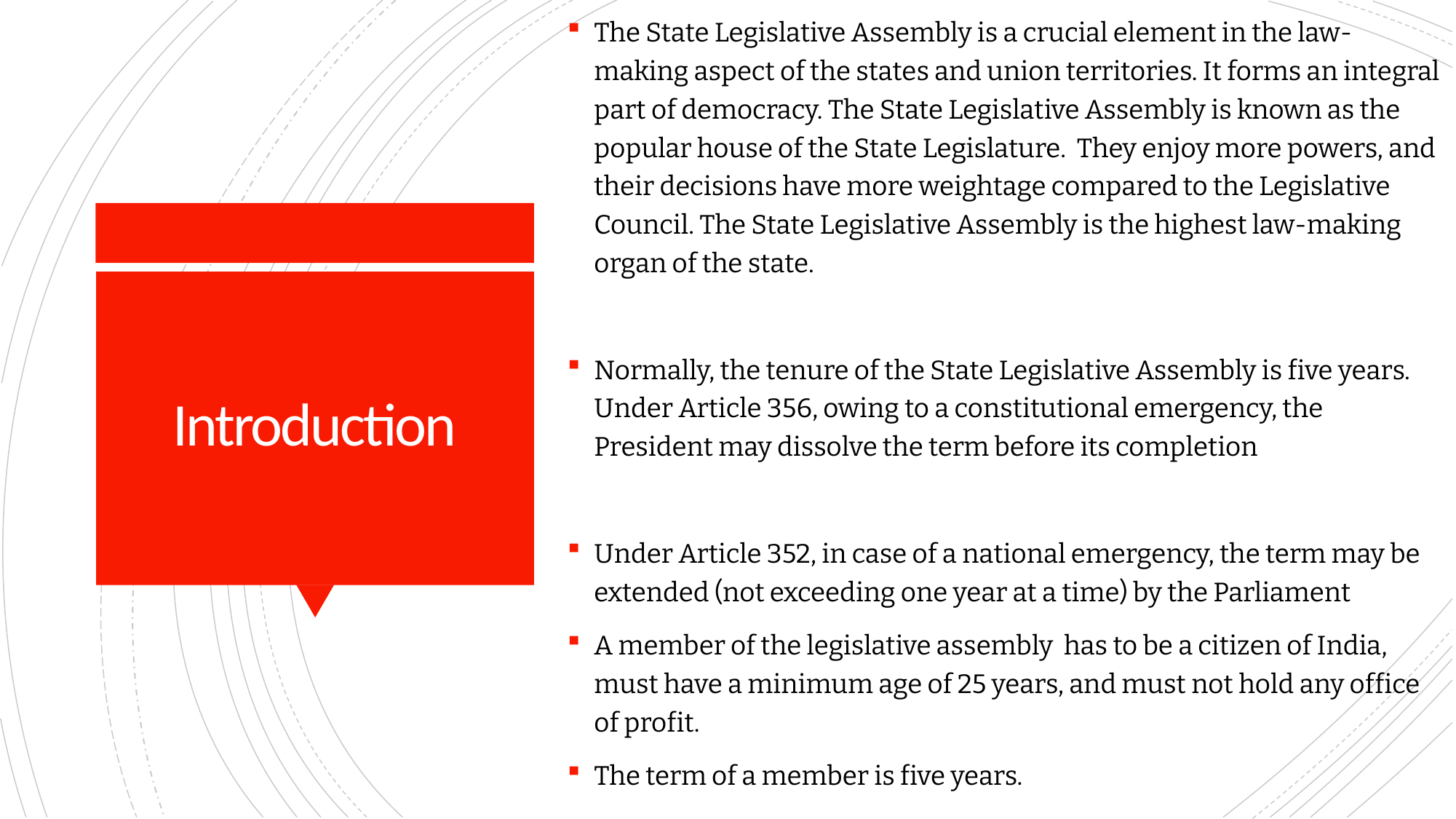

The State Legislative Assembly is a crucial element in the law-making aspect of the states and union territories. It forms an integral part of democracy. The State Legislative Assembly is known as the popular house of the State Legislature.  They enjoy more powers, and their decisions have more weightage compared to the Legislative Council. The State Legislative Assembly is the highest law-making organ of the state.

Normally, the tenure of the State Legislative Assembly is five years. Under Article 356, owing to a constitutional emergency, the President may dissolve the term before its completion

Under Article 352, in case of a national emergency, the term may be extended (not exceeding one year at a time) by the Parliament
A member of the legislative assembly  has to be a citizen of India, must have a minimum age of 25 years, and must not hold any office of profit.
The term of a member is five years.
# Introduction